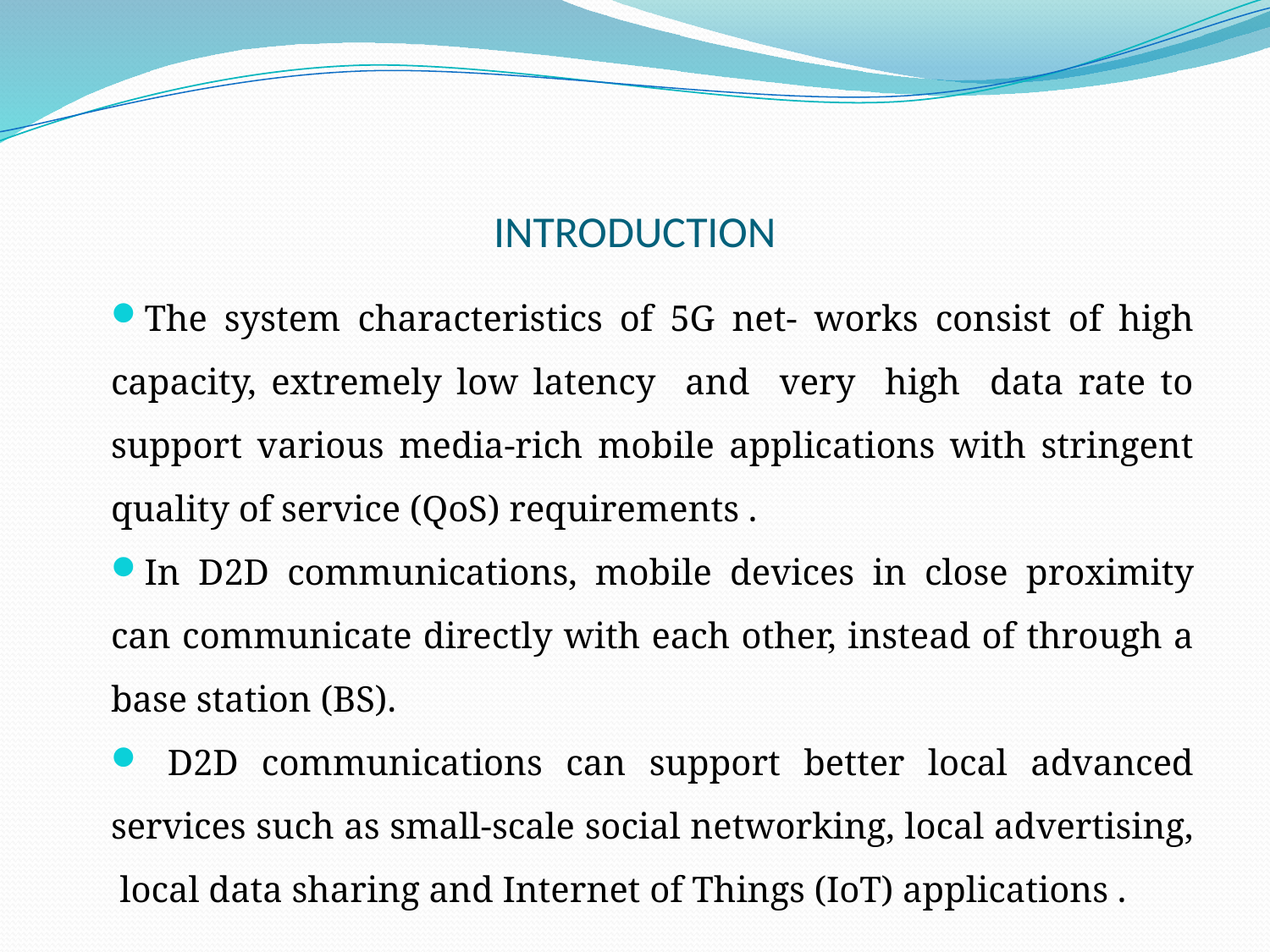

# INTRODUCTION
The system characteristics of 5G net- works consist of high capacity, extremely low latency  and  very  high  data rate to support various media-rich mobile applications with stringent quality of service (QoS) requirements .
In D2D communications, mobile devices in close proximity can communicate directly with each other, instead of through a base station (BS).
 D2D communications can support better local advanced services such as small-scale social networking, local advertising,  local data sharing and Internet of Things (IoT) applications .